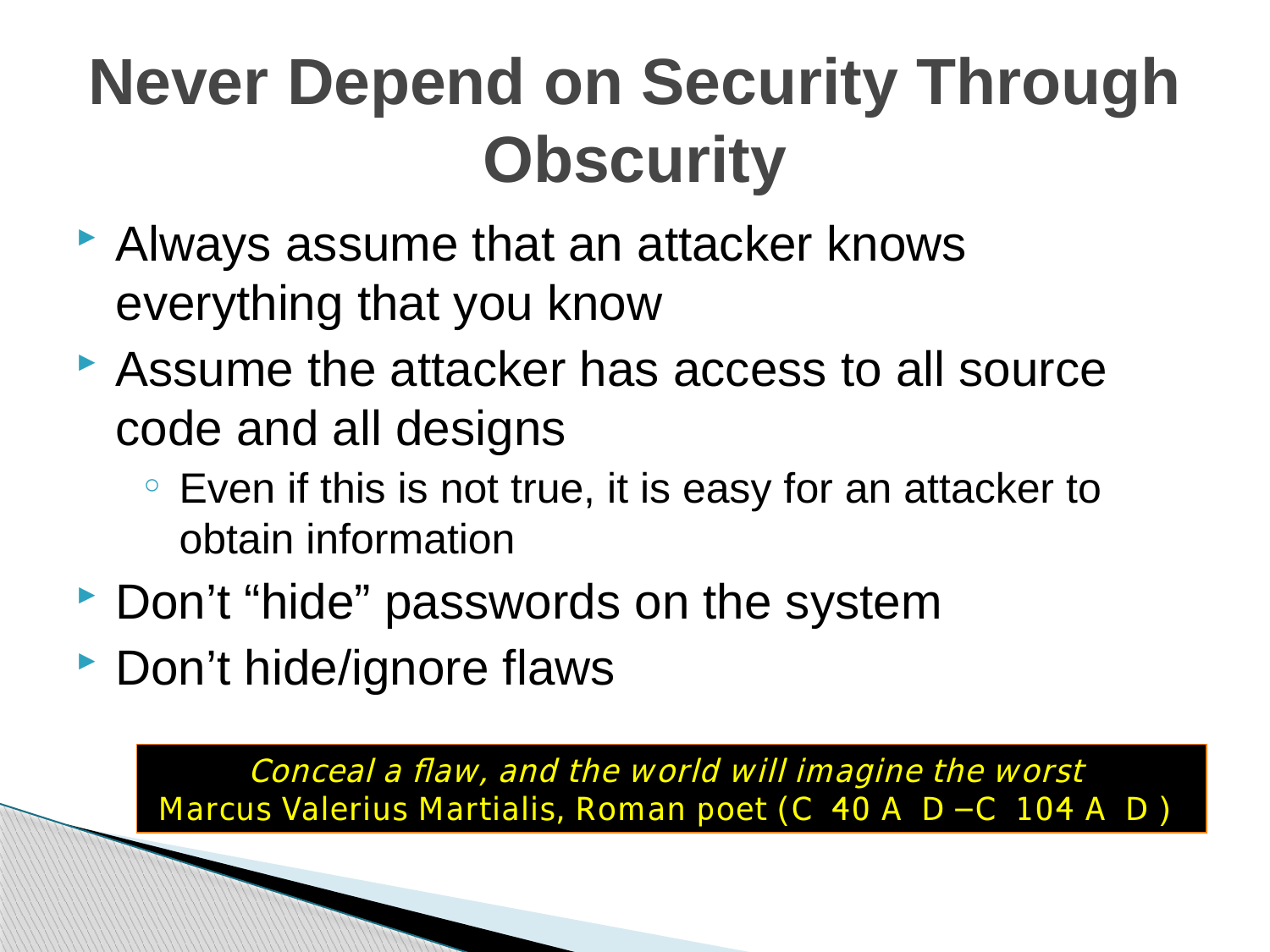

# Never Depend on Security Through Obscurity
Always assume that an attacker knows everything that you know
Assume the attacker has access to all source code and all designs
Even if this is not true, it is easy for an attacker to obtain information
Don’t “hide” passwords on the system
Don’t hide/ignore flaws
Conceal a flaw, and the world will imagine the worst
Marcus Valerius Martialis, Roman poet (C  40 A  D –C  104 A  D )